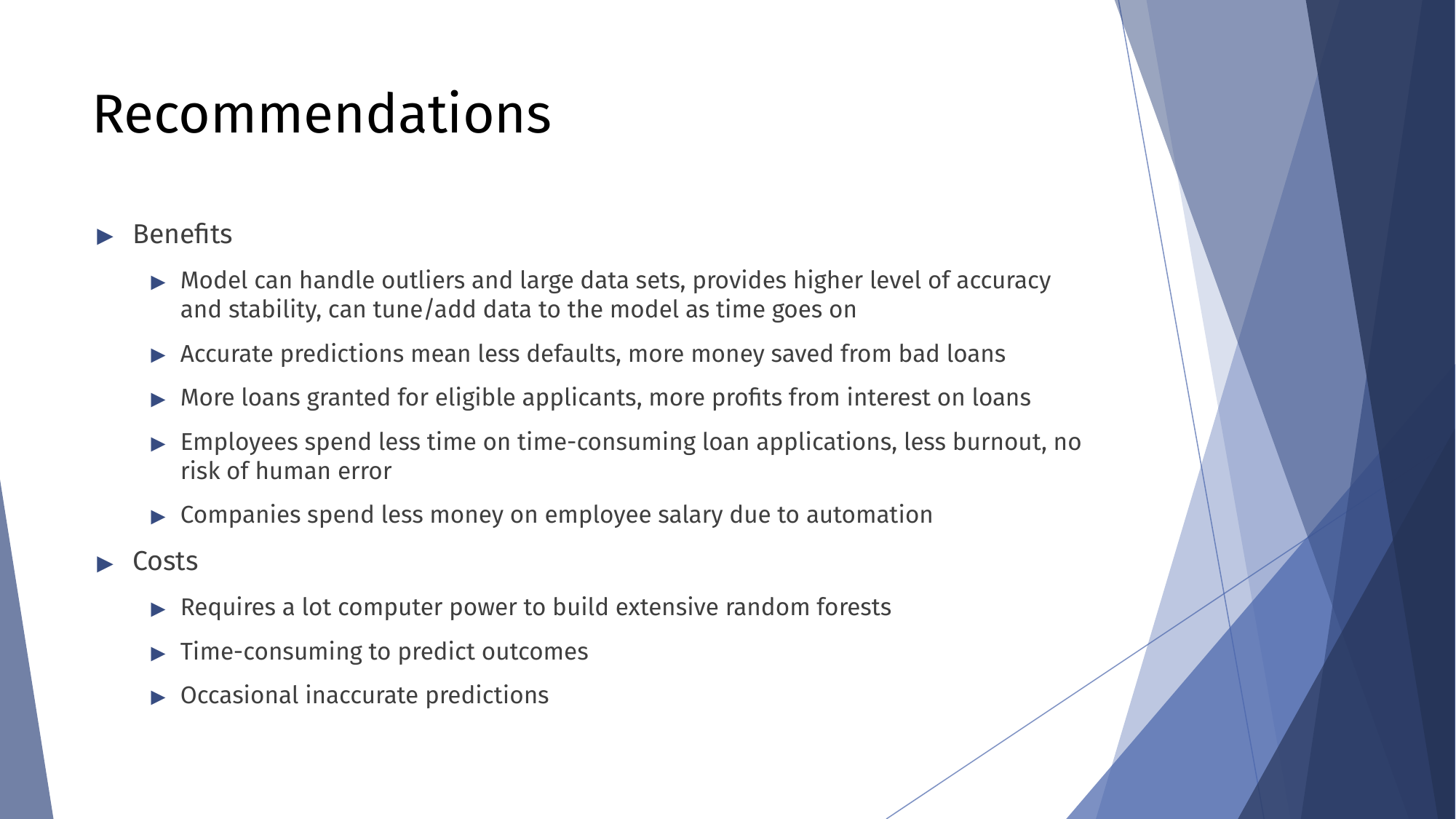

# Recommendations
Benefits
Model can handle outliers and large data sets, provides higher level of accuracy and stability, can tune/add data to the model as time goes on
Accurate predictions mean less defaults, more money saved from bad loans
More loans granted for eligible applicants, more profits from interest on loans
Employees spend less time on time-consuming loan applications, less burnout, no risk of human error
Companies spend less money on employee salary due to automation
Costs
Requires a lot computer power to build extensive random forests
Time-consuming to predict outcomes
Occasional inaccurate predictions